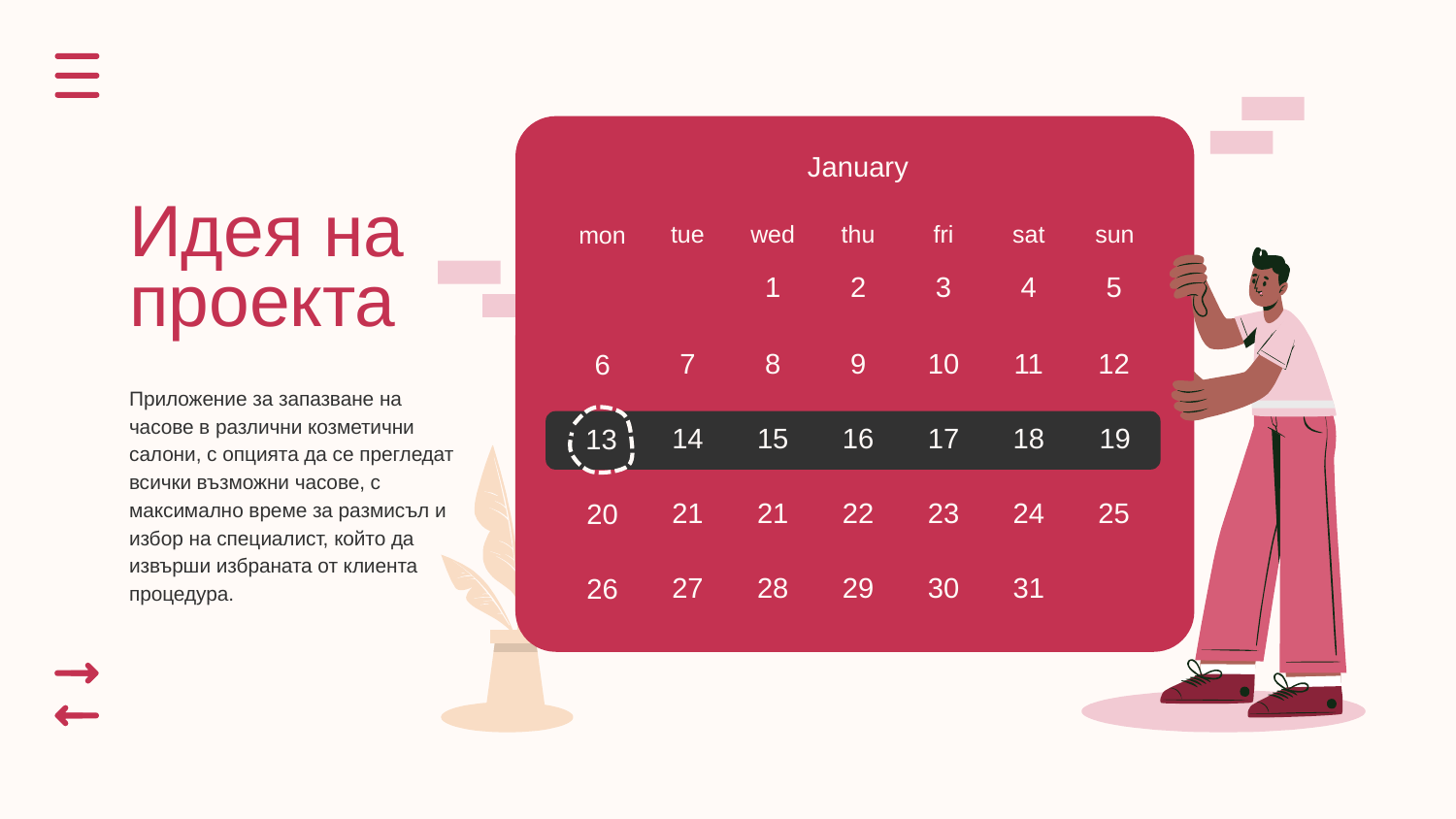

January
# Идея на проекта
tue
wed
thu
fri
sat
sun
mon

1
2
3
4
5

7
8
9
10
11
12
6

Приложение за запазване на часове в различни козметични салони, с опцията да се прегледат всички възможни часове, с максимално време за размисъл и избор на специалист, който да извърши избраната от клиента процедура.

14
15
16
17
18
19

13

21
21
22
23
24
25
20
27
28
29
30
31
26